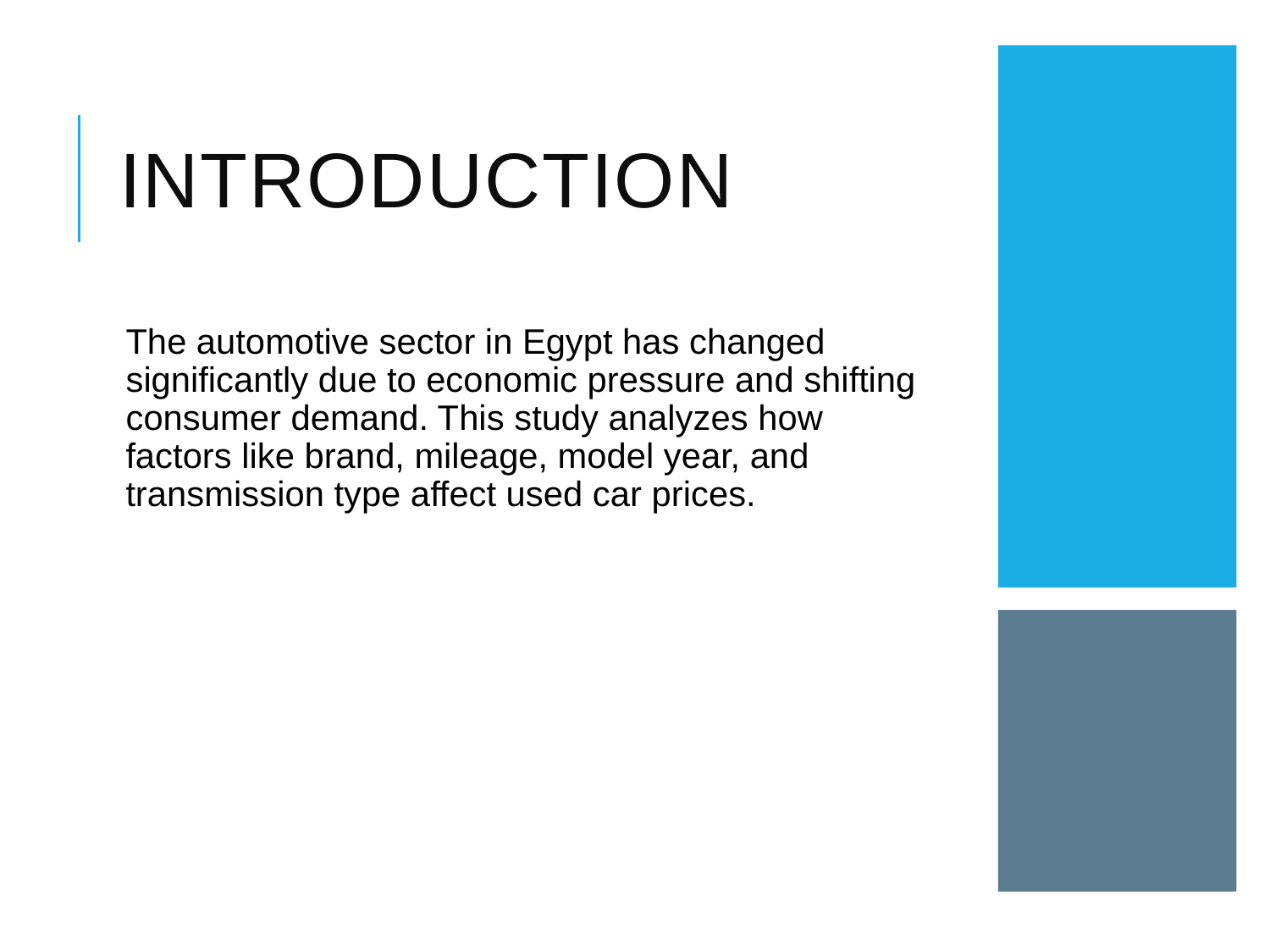

# Introduction
The automotive sector in Egypt has changed significantly due to economic pressure and shifting consumer demand. This study analyzes how factors like brand, mileage, model year, and transmission type affect used car prices.